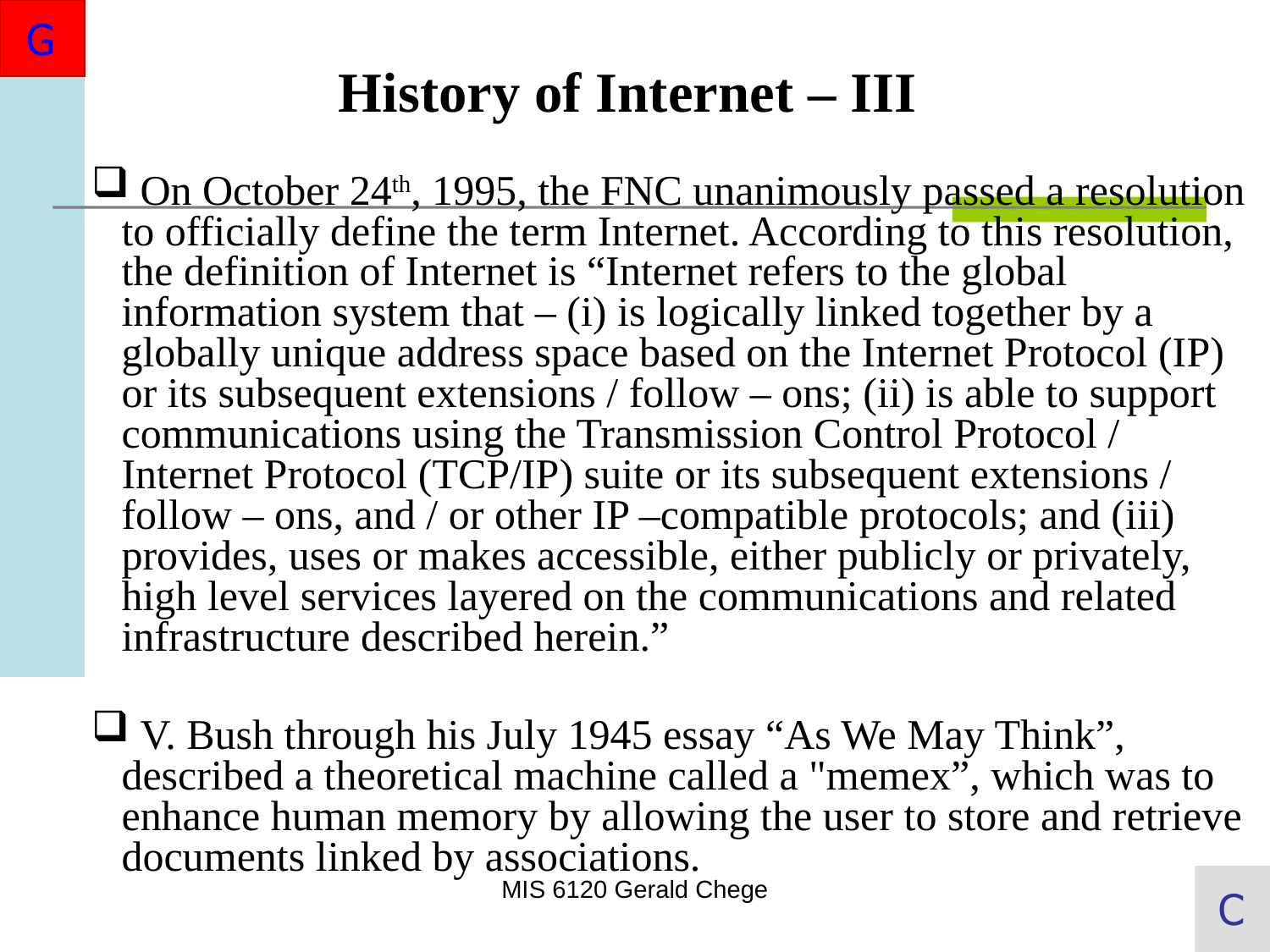

History of Internet – III
 On October 24th, 1995, the FNC unanimously passed a resolution to officially define the term Internet. According to this resolution, the definition of Internet is “Internet refers to the global information system that – (i) is logically linked together by a globally unique address space based on the Internet Protocol (IP) or its subsequent extensions / follow – ons; (ii) is able to support communications using the Transmission Control Protocol / Internet Protocol (TCP/IP) suite or its subsequent extensions / follow – ons, and / or other IP –compatible protocols; and (iii) provides, uses or makes accessible, either publicly or privately, high level services layered on the communications and related infrastructure described herein.”

 V. Bush through his July 1945 essay “As We May Think”, described a theoretical machine called a "memex”, which was to enhance human memory by allowing the user to store and retrieve documents linked by associations.

MIS 6120 Gerald Chege